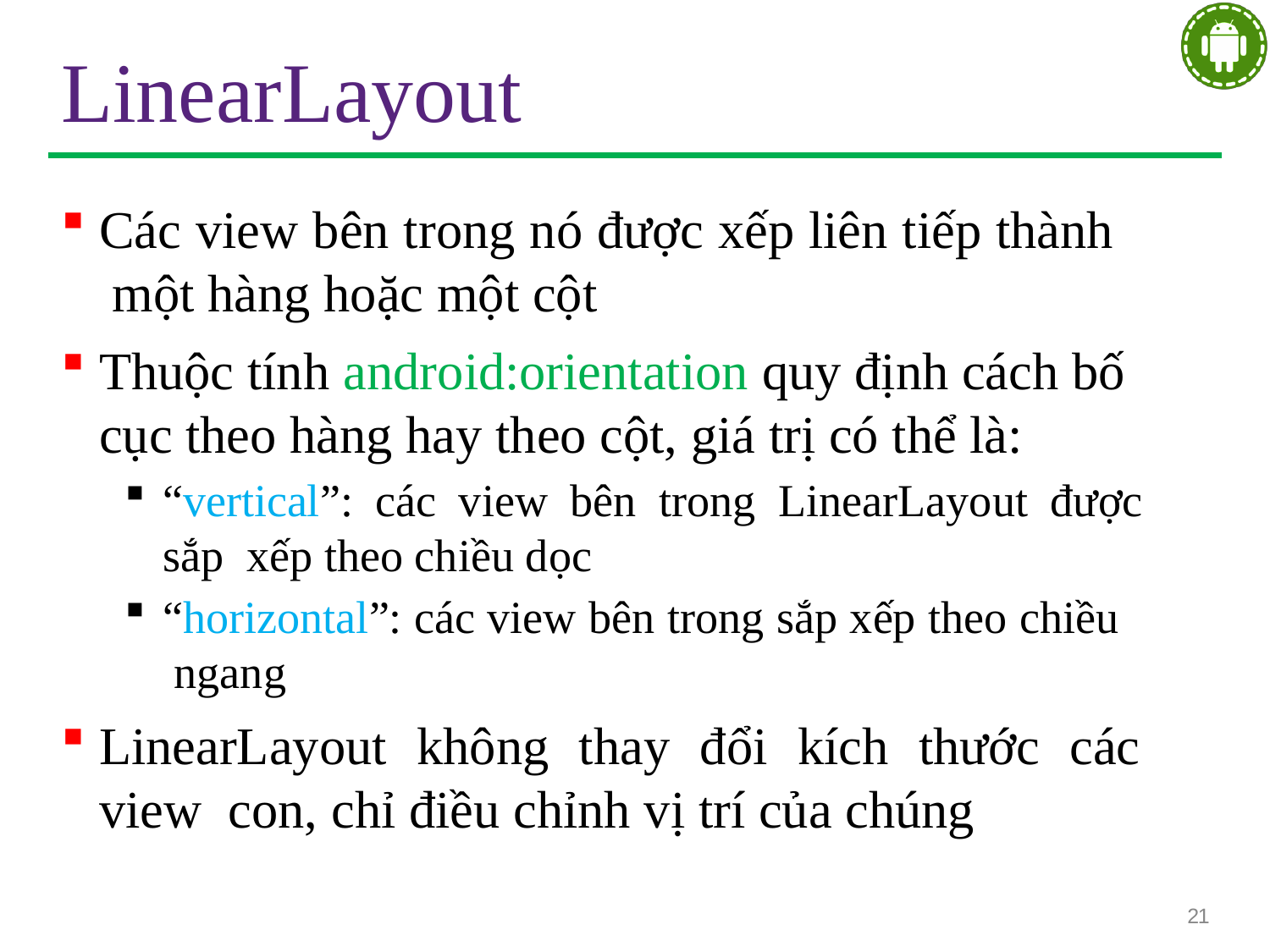

# LinearLayout
Các view bên trong nó được xếp liên tiếp thành  một hàng hoặc một cột
Thuộc tính android:orientation quy định cách bố  cục theo hàng hay theo cột, giá trị có thể là:
“vertical”: các view bên trong LinearLayout được sắp  xếp theo chiều dọc
“horizontal”: các view bên trong sắp xếp theo chiều  ngang
LinearLayout không thay đổi kích thước các view  con, chỉ điều chỉnh vị trí của chúng
21